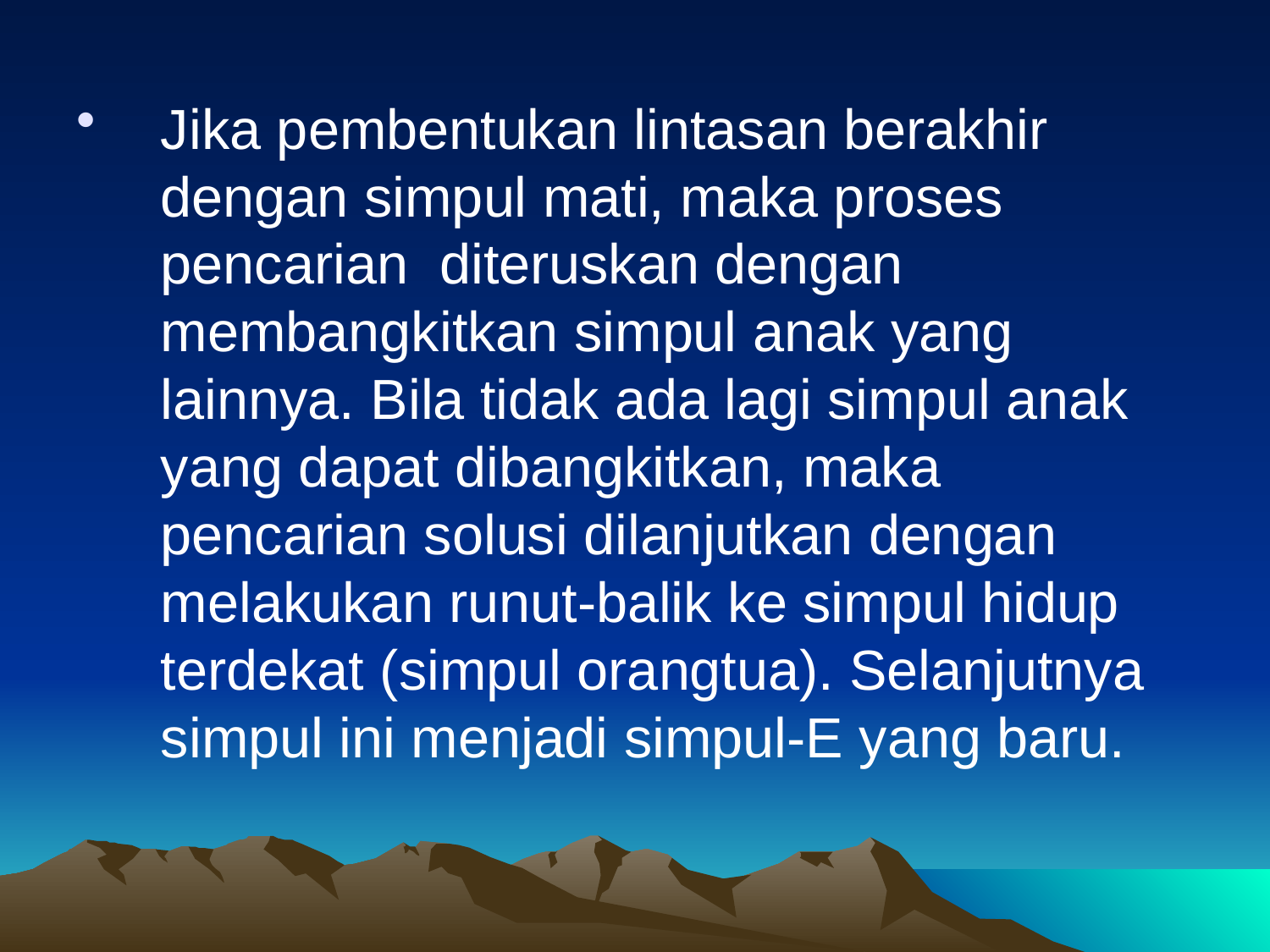

Jika pembentukan lintasan berakhir dengan simpul mati, maka proses pencarian  diteruskan dengan membangkitkan simpul anak yang lainnya. Bila tidak ada lagi simpul anak yang dapat dibangkitkan, maka pencarian solusi dilanjutkan dengan melakukan runut-balik ke simpul hidup terdekat (simpul orangtua). Selanjutnya simpul ini menjadi simpul-E yang baru.